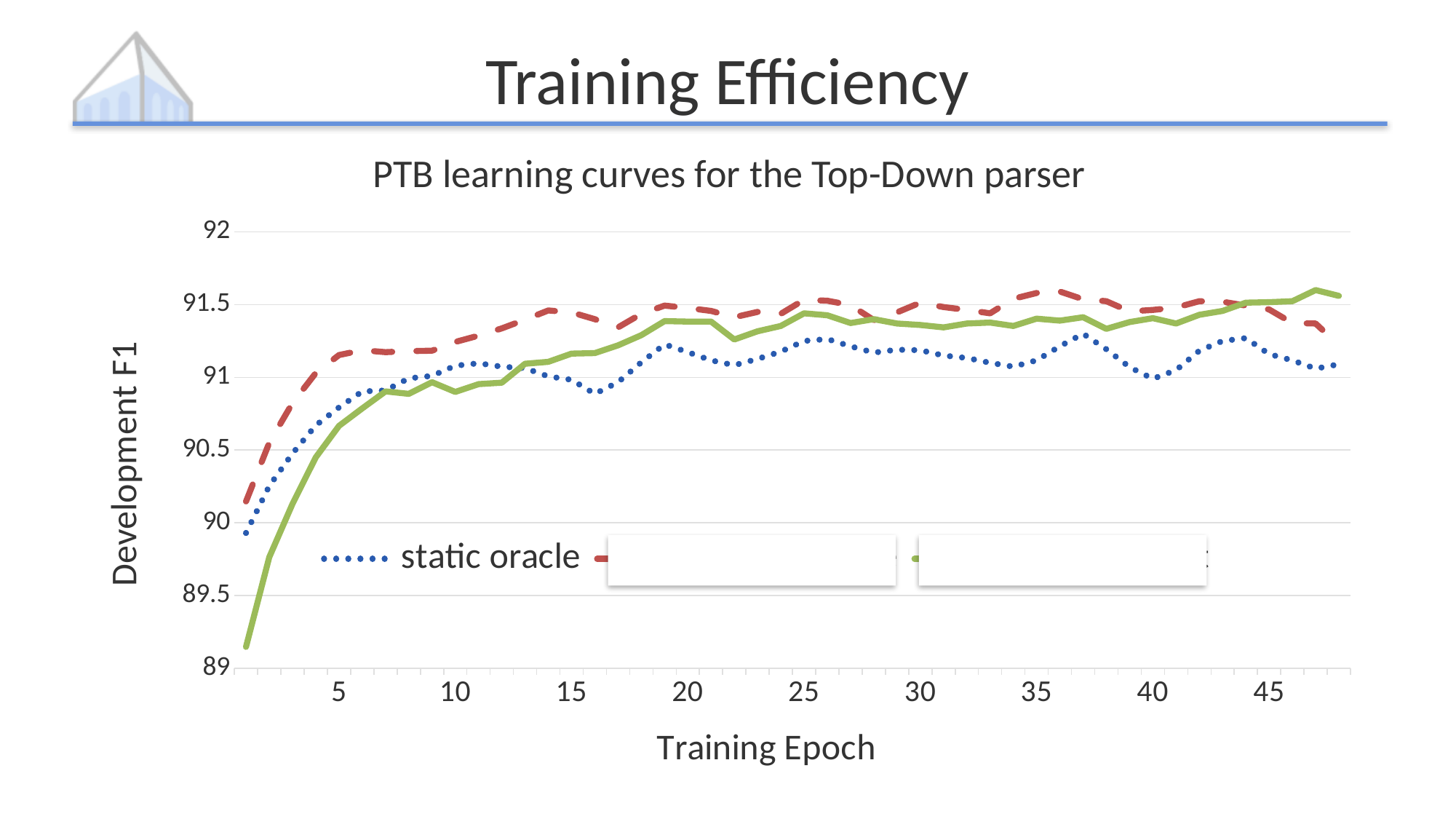

# Training Efficiency
PTB learning curves for the Top-Down parser

### Chart

| Category | static oracle | dynamic oracle | policy gradient |
|---|---|---|---|
|  | 89.92999999999999 | 90.14666666666666 | 89.14666666666666 |
|  | 90.25333333333333 | 90.55 | 89.76333333333334 |
|  | 90.47666666666667 | 90.82333333333334 | 90.13 |
|  | 90.67 | 91.03000000000002 | 90.45 |
| 5 | 90.79333333333334 | 91.15333333333335 | 90.66666666666667 |
|  | 90.90333333333335 | 91.18666666666667 | 90.78666666666668 |
|  | 90.91000000000001 | 91.17333333333333 | 90.90333333333335 |
|  | 90.99333333333334 | 91.17999999999999 | 90.88666666666666 |
|  | 91.00999999999999 | 91.18333333333334 | 90.96666666666665 |
| 10 | 91.08 | 91.24333333333334 | 90.89999999999999 |
|  | 91.09666666666668 | 91.28666666666668 | 90.95333333333333 |
|  | 91.07333333333334 | 91.33666666666666 | 90.96333333333332 |
|  | 91.06333333333333 | 91.39666666666666 | 91.09333333333332 |
|  | 91.00666666666666 | 91.46 | 91.10666666666667 |
| 15 | 90.98333333333333 | 91.44666666666667 | 91.16333333333334 |
|  | 90.88666666666666 | 91.40000000000002 | 91.16666666666667 |
|  | 90.96666666666665 | 91.34333333333332 | 91.21999999999998 |
|  | 91.10333333333331 | 91.43666666666667 | 91.29 |
|  | 91.22666666666667 | 91.49333333333334 | 91.38666666666666 |
| 20 | 91.17333333333333 | 91.47666666666667 | 91.38333333333333 |
|  | 91.11666666666667 | 91.45666666666666 | 91.38333333333333 |
|  | 91.08333333333333 | 91.41333333333334 | 91.25999999999999 |
|  | 91.12666666666667 | 91.45 | 91.31666666666666 |
|  | 91.17666666666666 | 91.43666666666667 | 91.35333333333334 |
| 25 | 91.25 | 91.53333333333335 | 91.44 |
|  | 91.26333333333332 | 91.52666666666666 | 91.42666666666666 |
|  | 91.21333333333332 | 91.49666666666667 | 91.37333333333333 |
|  | 91.17 | 91.39333333333333 | 91.39999999999999 |
|  | 91.19 | 91.44666666666667 | 91.37 |
| 30 | 91.18666666666667 | 91.51333333333334 | 91.36000000000001 |
|  | 91.14999999999999 | 91.48333333333335 | 91.34333333333332 |
|  | 91.13333333333333 | 91.46333333333332 | 91.37 |
|  | 91.10000000000001 | 91.44 | 91.37666666666667 |
|  | 91.07333333333334 | 91.54 | 91.35333333333334 |
| 35 | 91.11666666666667 | 91.58 | 91.40333333333335 |
|  | 91.21333333333332 | 91.58999999999999 | 91.39 |
|  | 91.3 | 91.53666666666668 | 91.41333333333334 |
|  | 91.19333333333333 | 91.52333333333333 | 91.33333333333333 |
|  | 91.07 | 91.45333333333333 | 91.38 |
| 40 | 90.99 | 91.46333333333332 | 91.40666666666665 |
|  | 91.05 | 91.48 | 91.37 |
|  | 91.18333333333334 | 91.52333333333333 | 91.42999999999999 |
|  | 91.25 | 91.52 | 91.45666666666666 |
|  | 91.27 | 91.49333333333334 | 91.51333333333332 |
| 45 | 91.16000000000001 | 91.46666666666665 | 91.51666666666665 |
|  | 91.11666666666667 | 91.37333333333333 | 91.52333333333333 |
|  | 91.06 | 91.37 | 91.6 |
|  | 91.09 | 91.22 | 91.56 |